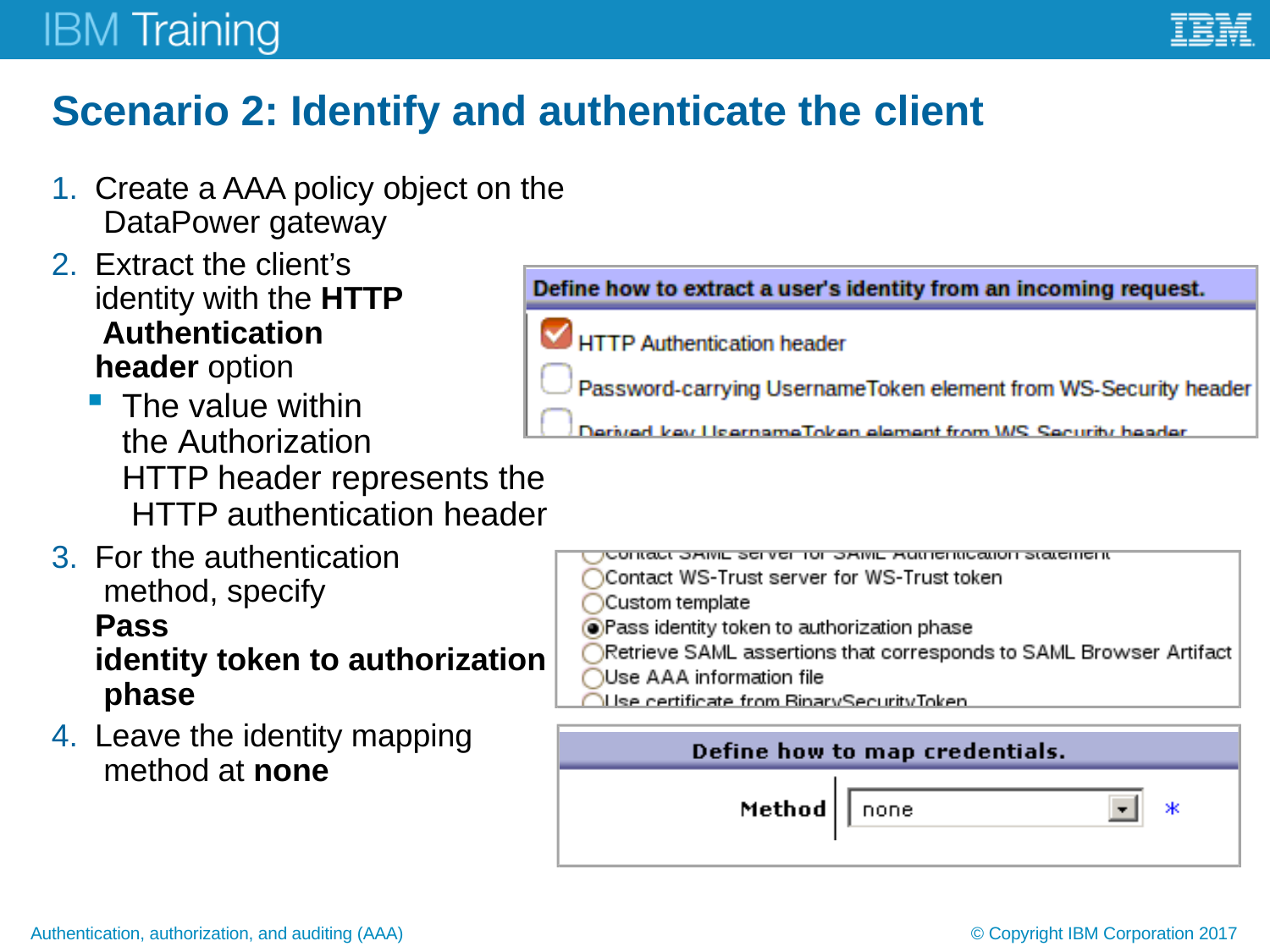

# Scenario 2: Identify and authenticate the client
Create a AAA policy object on the  DataPower gateway
Extract the client’s  identity with the HTTP  Authentication  header option
The value within  the Authorization
HTTP header represents the  HTTP authentication header
For the authentication  method, specify Pass
identity token to authorization  phase
Leave the identity mapping  method at none

Authentication, authorization, and auditing (AAA)
© Copyright IBM Corporation 2017